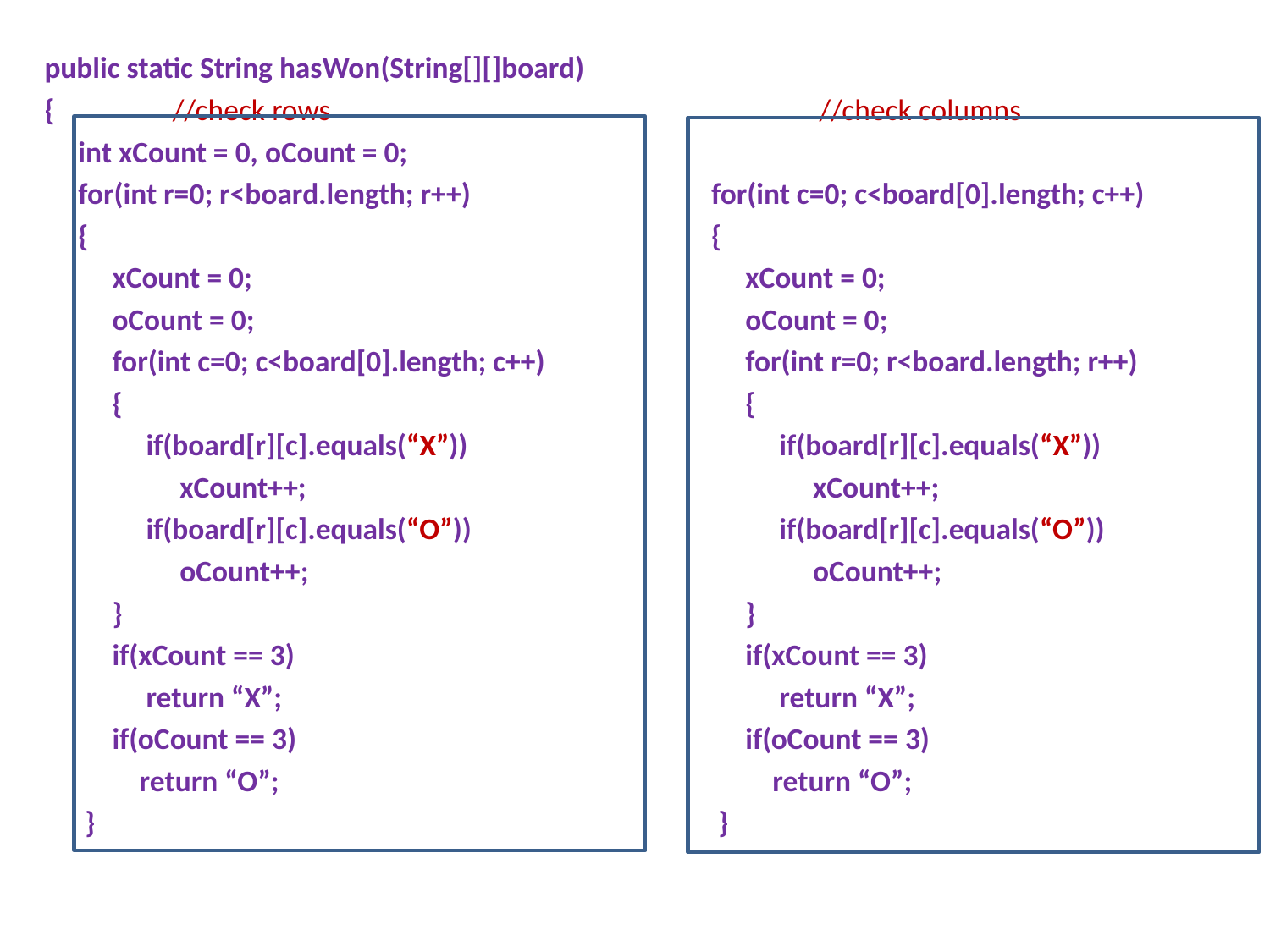

public static String hasWon(String[][]board)
{	   //check rows
     int xCount = 0, oCount = 0;
     for(int r=0; r<board.length; r++)
     {
          xCount = 0;
          oCount = 0;
          for(int c=0; c<board[0].length; c++)
          {
               if(board[r][c].equals(“X”))
                    xCount++;
               if(board[r][c].equals(“O”))
                    oCount++;
          }
          if(xCount == 3)
               return “X”;
          if(oCount == 3)
              return “O”;
      }

	     //check columns

     for(int c=0; c<board[0].length; c++)
     {
          xCount = 0;
          oCount = 0;
          for(int r=0; r<board.length; r++)
          {
               if(board[r][c].equals(“X”))
                    xCount++;
               if(board[r][c].equals(“O”))
                    oCount++;
          }
          if(xCount == 3)
               return “X”;
          if(oCount == 3)
              return “O”;
      }